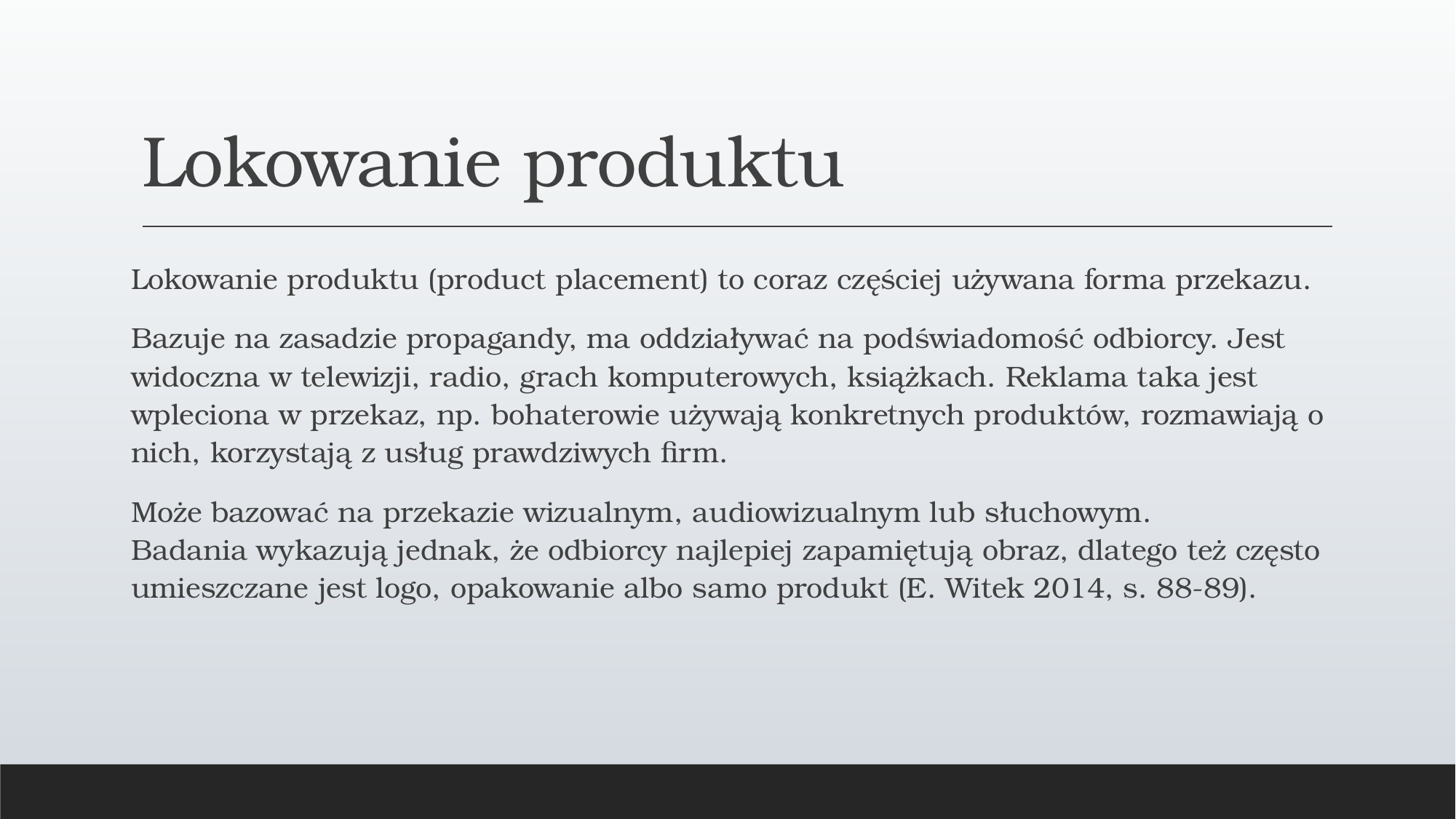

# Lokowanie produktu
Lokowanie produktu (product placement) to coraz częściej używana forma przekazu.
Bazuje na zasadzie propagandy, ma oddziaływać na podświadomość odbiorcy. Jest widoczna w telewizji, radio, grach komputerowych, książkach. Reklama taka jest wpleciona w przekaz, np. bohaterowie używają konkretnych produktów, rozmawiają o nich, korzystają z usług prawdziwych firm.
Może bazować na przekazie wizualnym, audiowizualnym lub słuchowym.       Badania wykazują jednak, że odbiorcy najlepiej zapamiętują obraz, dlatego też często umieszczane jest logo, opakowanie albo samo produkt (E. Witek 2014, s. 88-89).